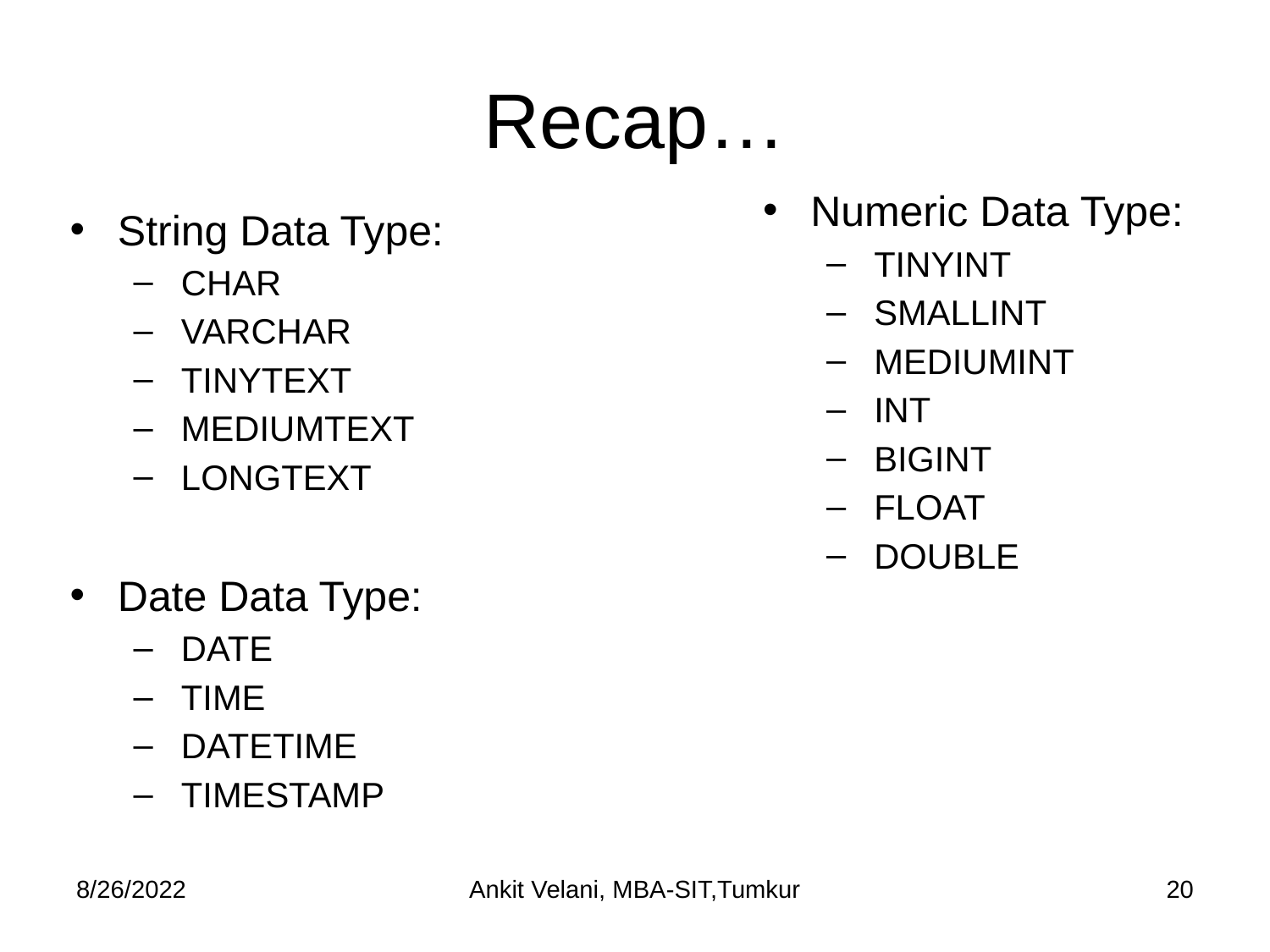

# Recap…
Numeric Data Type:
TINYINT
SMALLINT
MEDIUMINT
INT
BIGINT
FLOAT
DOUBLE

String Data Type:
CHAR
VARCHAR
TINYTEXT
MEDIUMTEXT
LONGTEXT

Date Data Type:
DATE
TIME
DATETIME
TIMESTAMP

8/26/2022
Ankit Velani, MBA-SIT,Tumkur
20